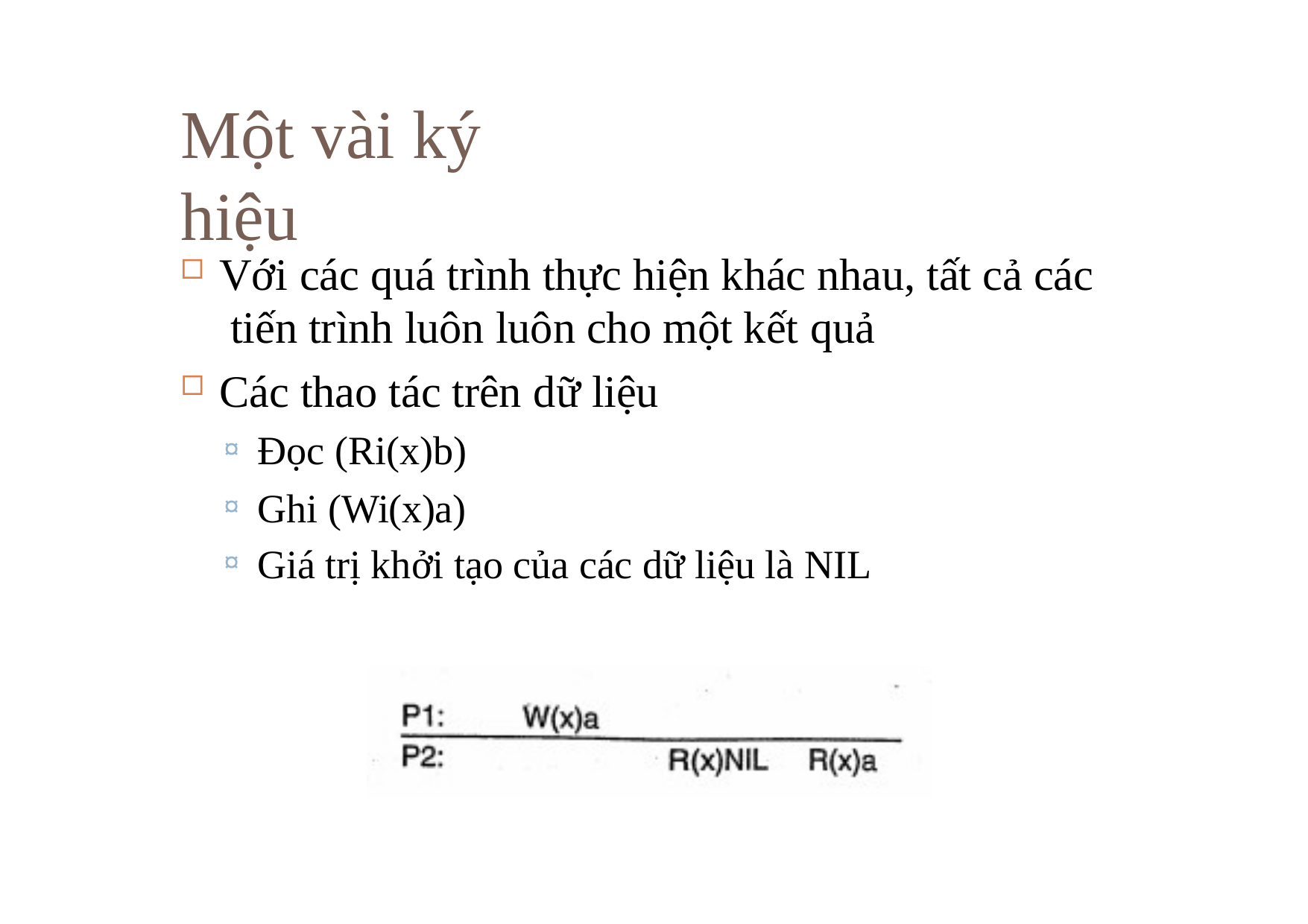

# Một vài ký	hiệu
Với các quá trình thực hiện khác nhau, tất cả các  tiến trình luôn luôn cho một kết quả
Các thao tác trên dữ liệu
Đọc (Ri(x)b)
Ghi (Wi(x)a)
Giá trị khởi tạo của các dữ liệu là NIL